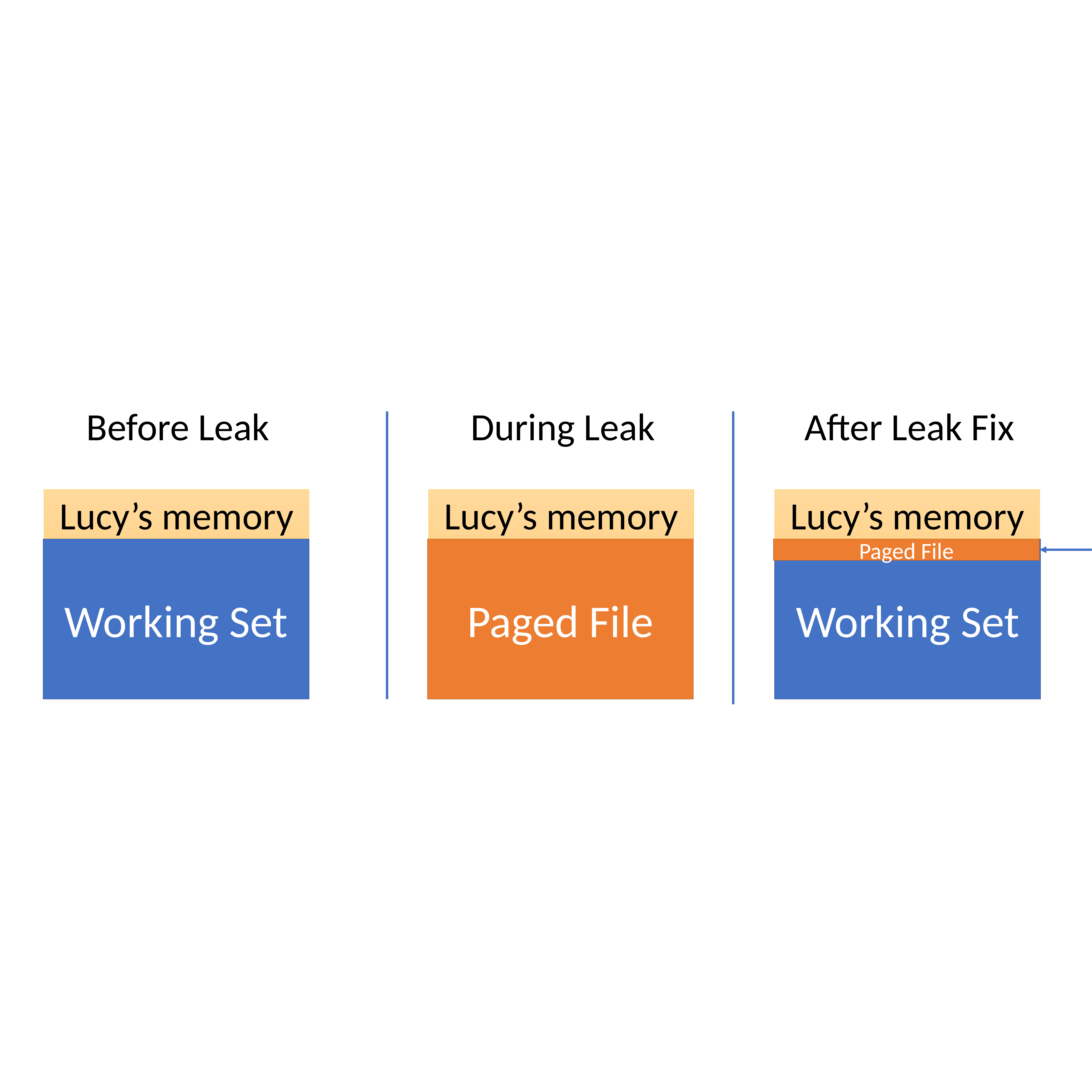

Before Leak
During Leak
After Leak Fix
Lucy’s memory
Lucy’s memory
Lucy’s memory
Non-Frequently Accessed memory
Working Set
Paged File
Paged File
Working Set